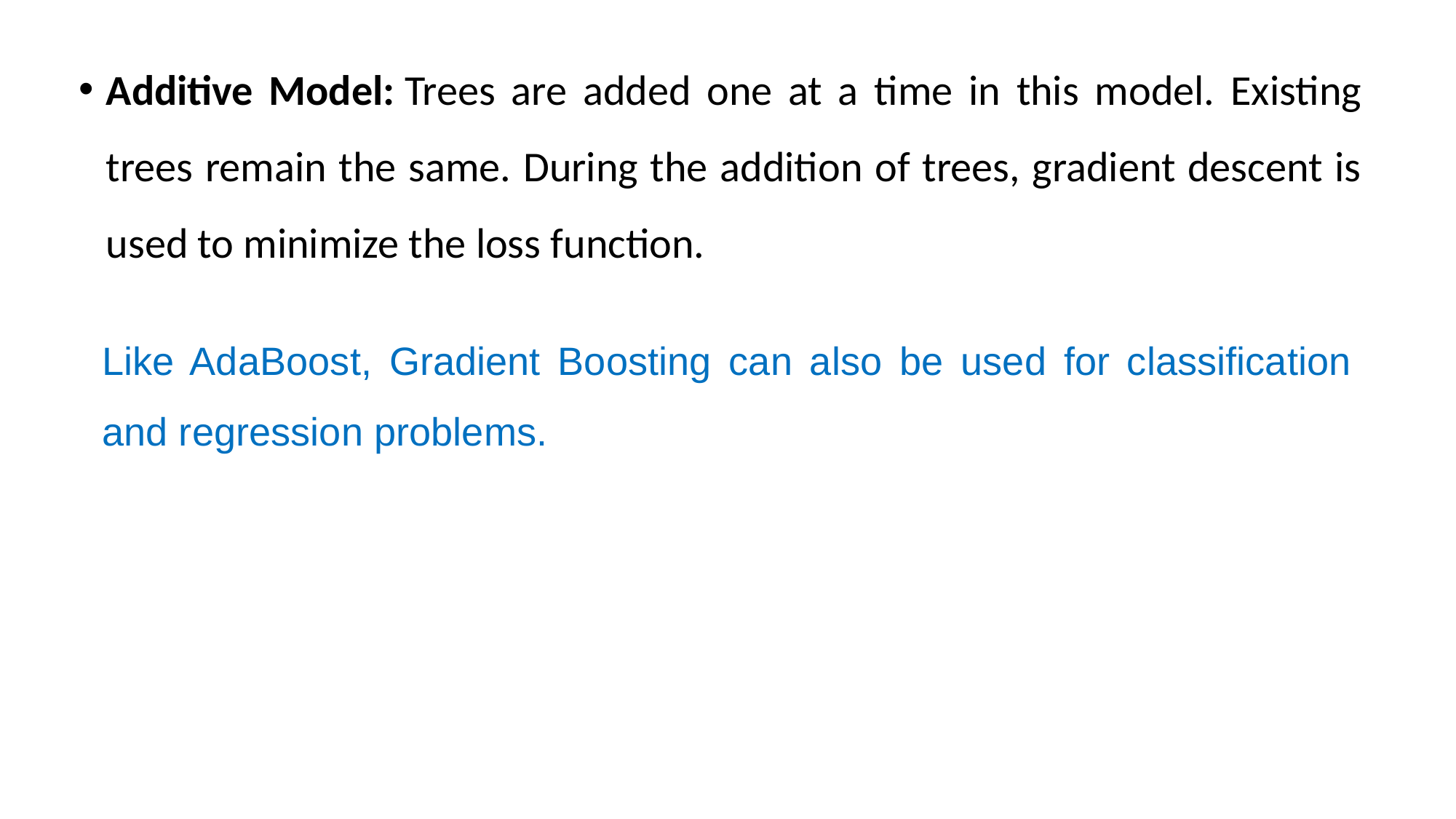

Additive Model: Trees are added one at a time in this model. Existing trees remain the same. During the addition of trees, gradient descent is used to minimize the loss function.

Like AdaBoost, Gradient Boosting can also be used for classification and regression problems.